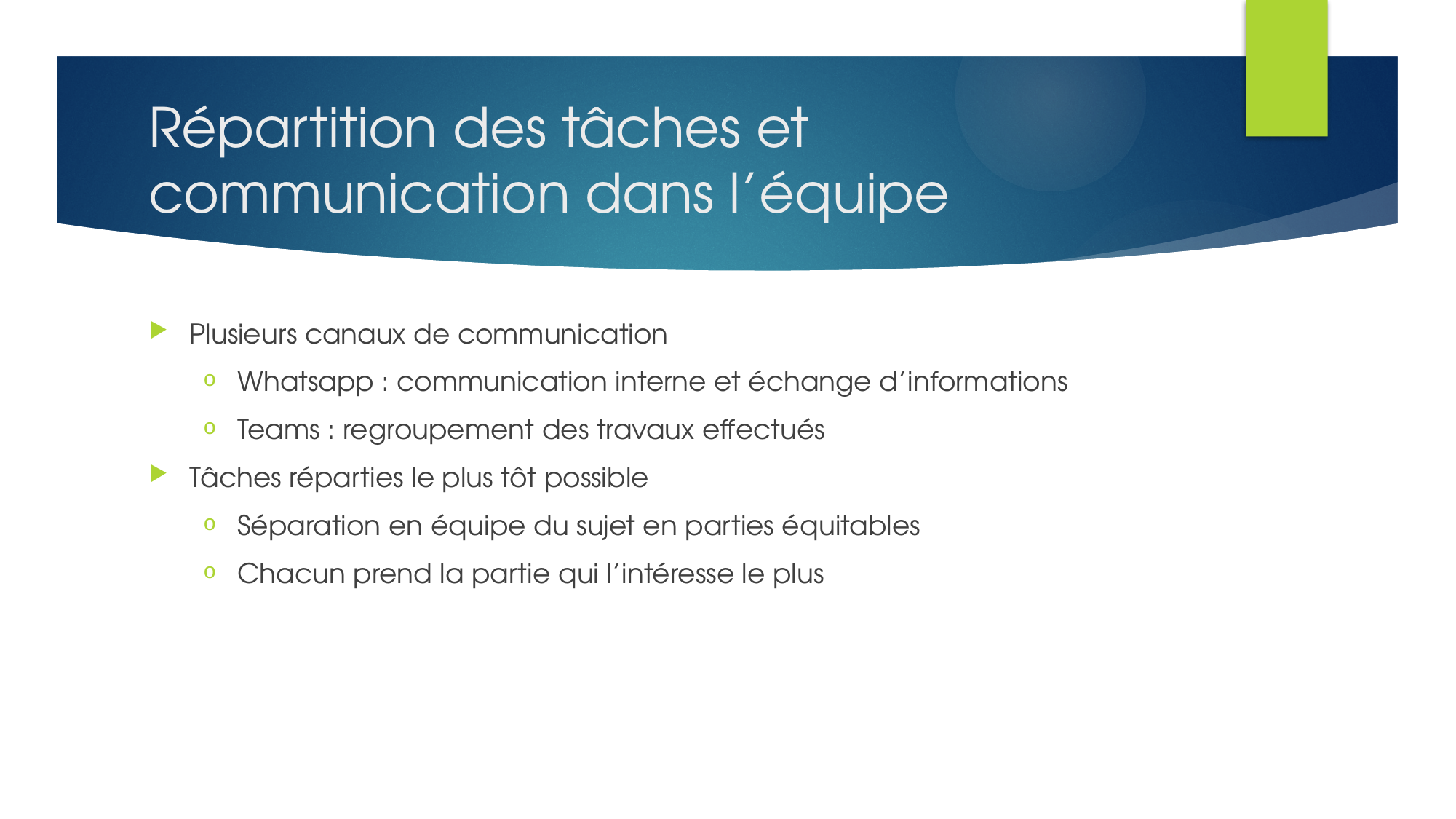

# Répartition des tâches et communication dans l’équipe
Plusieurs canaux de communication
Whatsapp : communication interne et échange d’informations
Teams : regroupement des travaux effectués
Tâches réparties le plus tôt possible
Séparation en équipe du sujet en parties équitables
Chacun prend la partie qui l’intéresse le plus